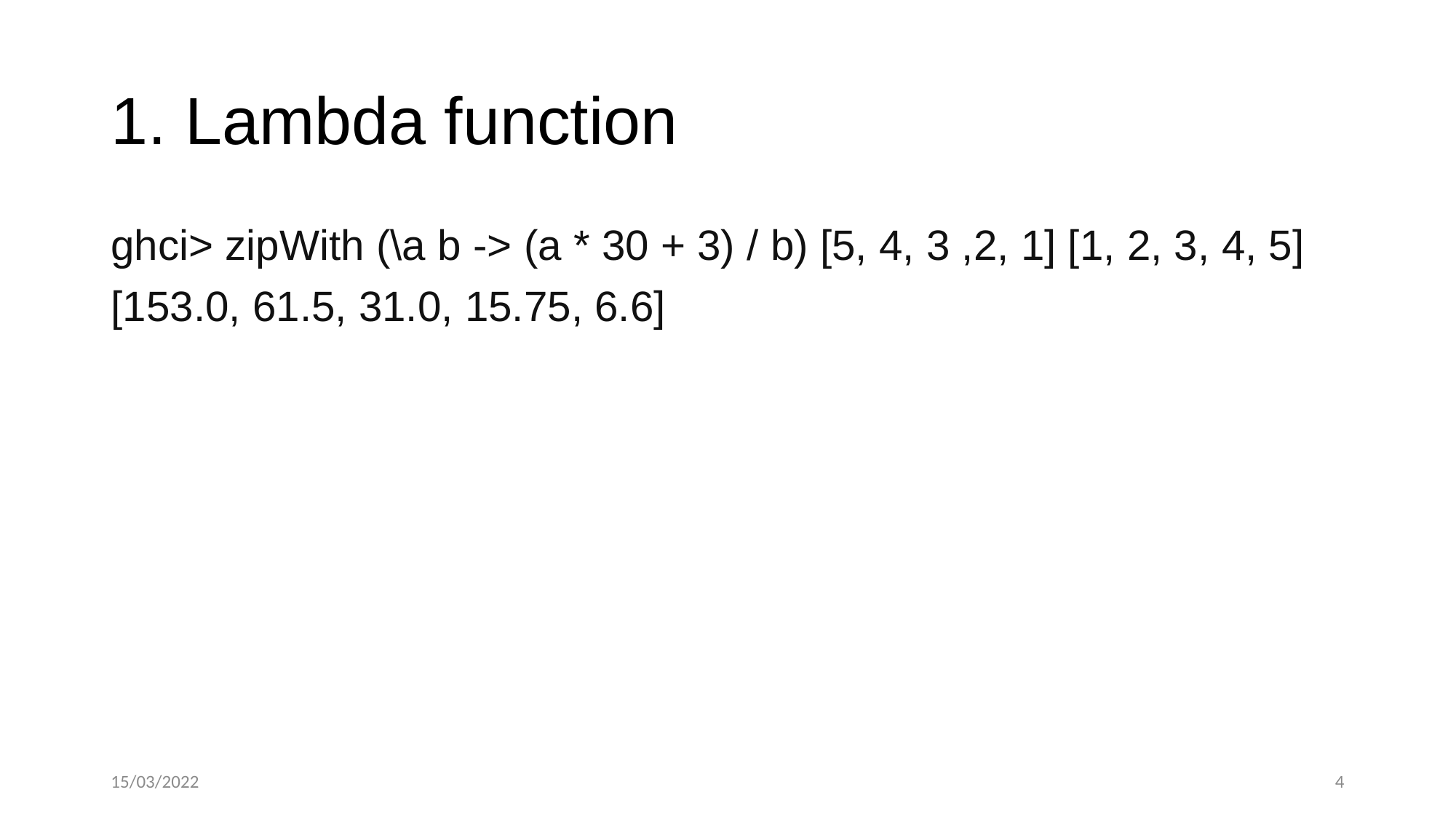

# 1. Lambda function
ghci> zipWith (\a b -> (a * 30 + 3) / b) [5, 4, 3 ,2, 1] [1, 2, 3, 4, 5]
[153.0, 61.5, 31.0, 15.75, 6.6]
15/03/2022
4